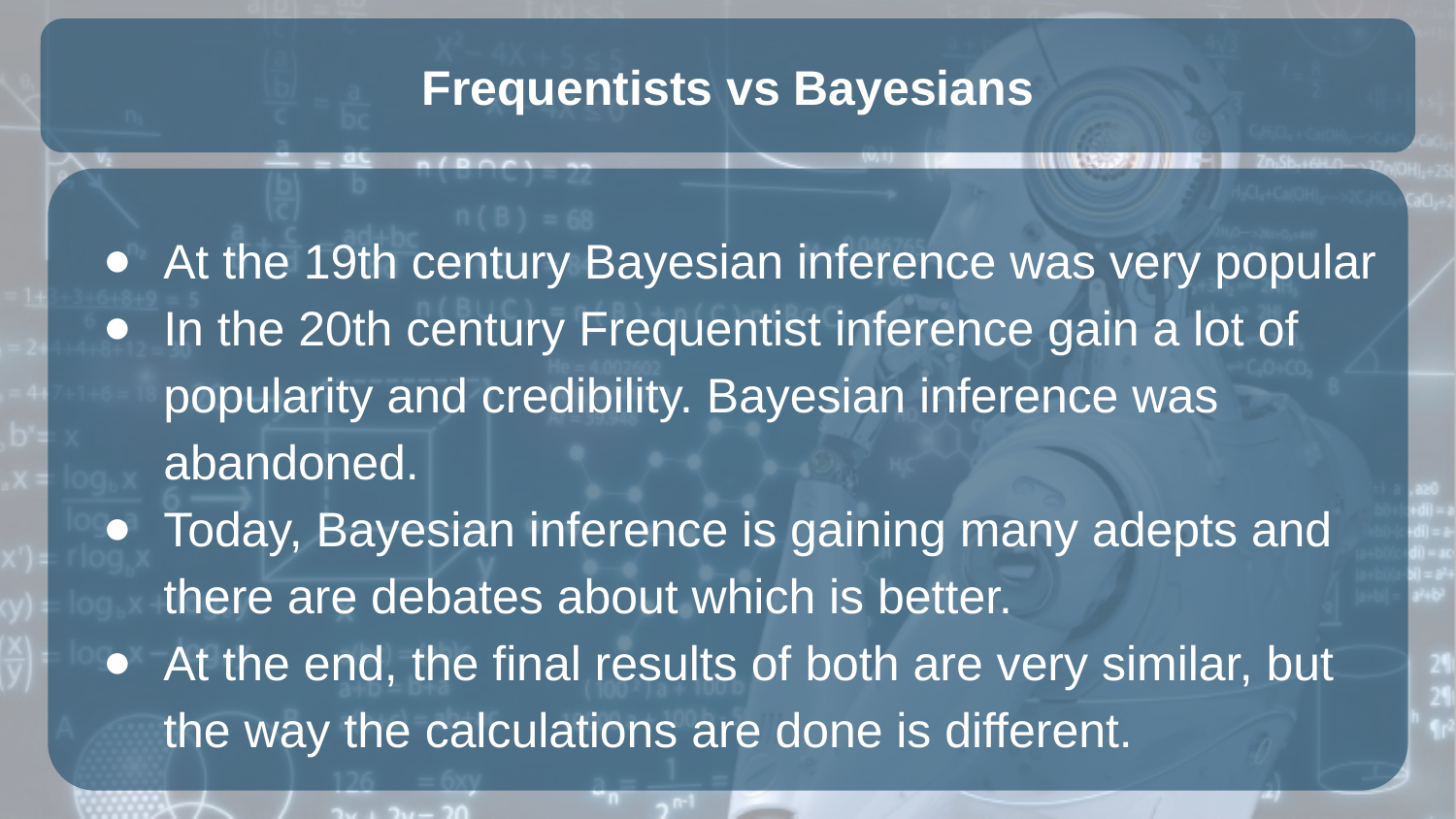

# Frequentists vs Bayesians
At the 19th century Bayesian inference was very popular
In the 20th century Frequentist inference gain a lot of popularity and credibility. Bayesian inference was abandoned.
Today, Bayesian inference is gaining many adepts and there are debates about which is better.
At the end, the final results of both are very similar, but the way the calculations are done is different.